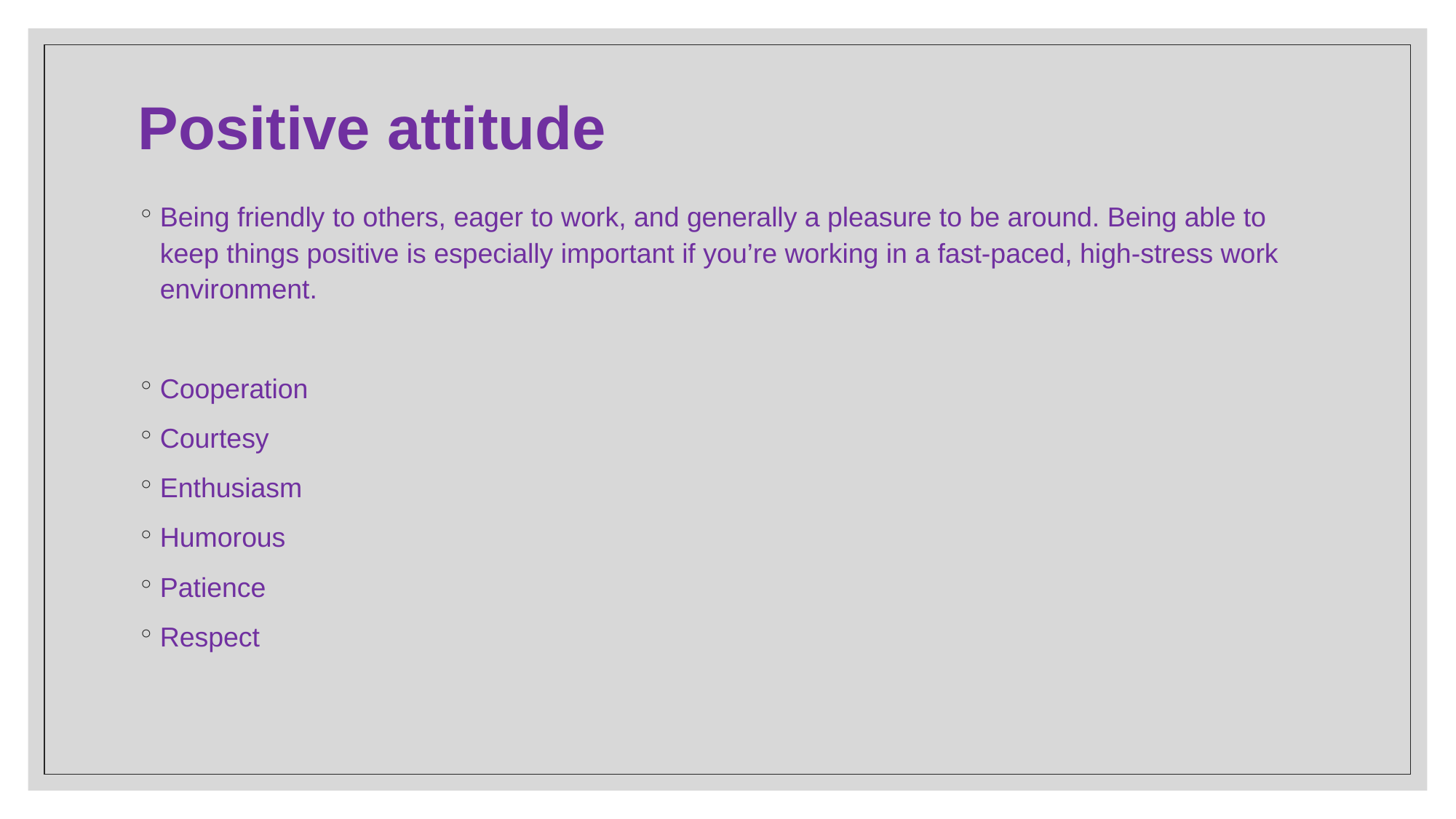

# Positive attitude
Being friendly to others, eager to work, and generally a pleasure to be around. Being able to keep things positive is especially important if you’re working in a fast-paced, high-stress work environment.

Cooperation
Courtesy
Enthusiasm
Humorous
Patience
Respect